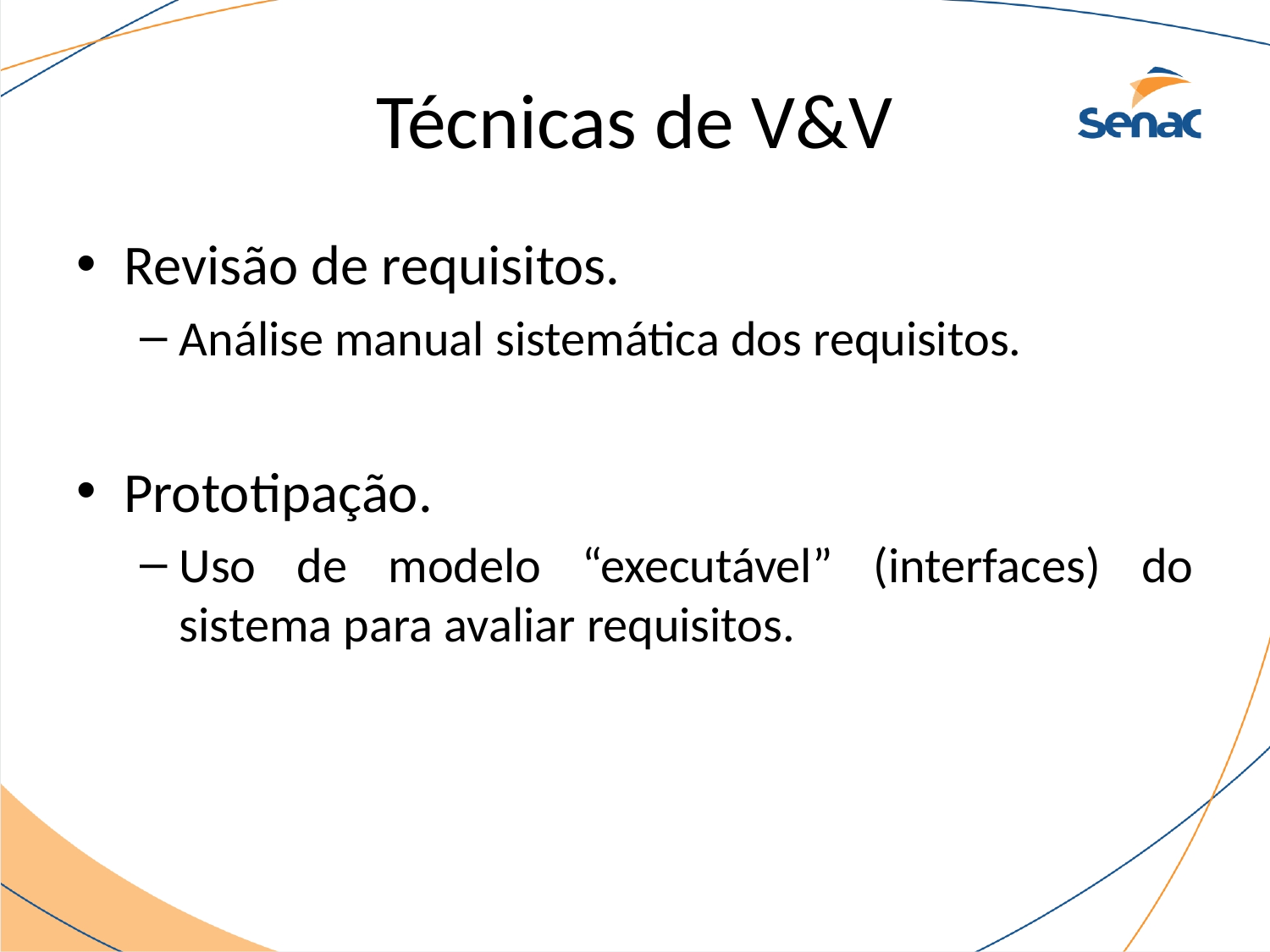

# Técnicas de V&V
Revisão de requisitos.
Análise manual sistemática dos requisitos.

Prototipação.
Uso de modelo “executável” (interfaces) do sistema para avaliar requisitos.